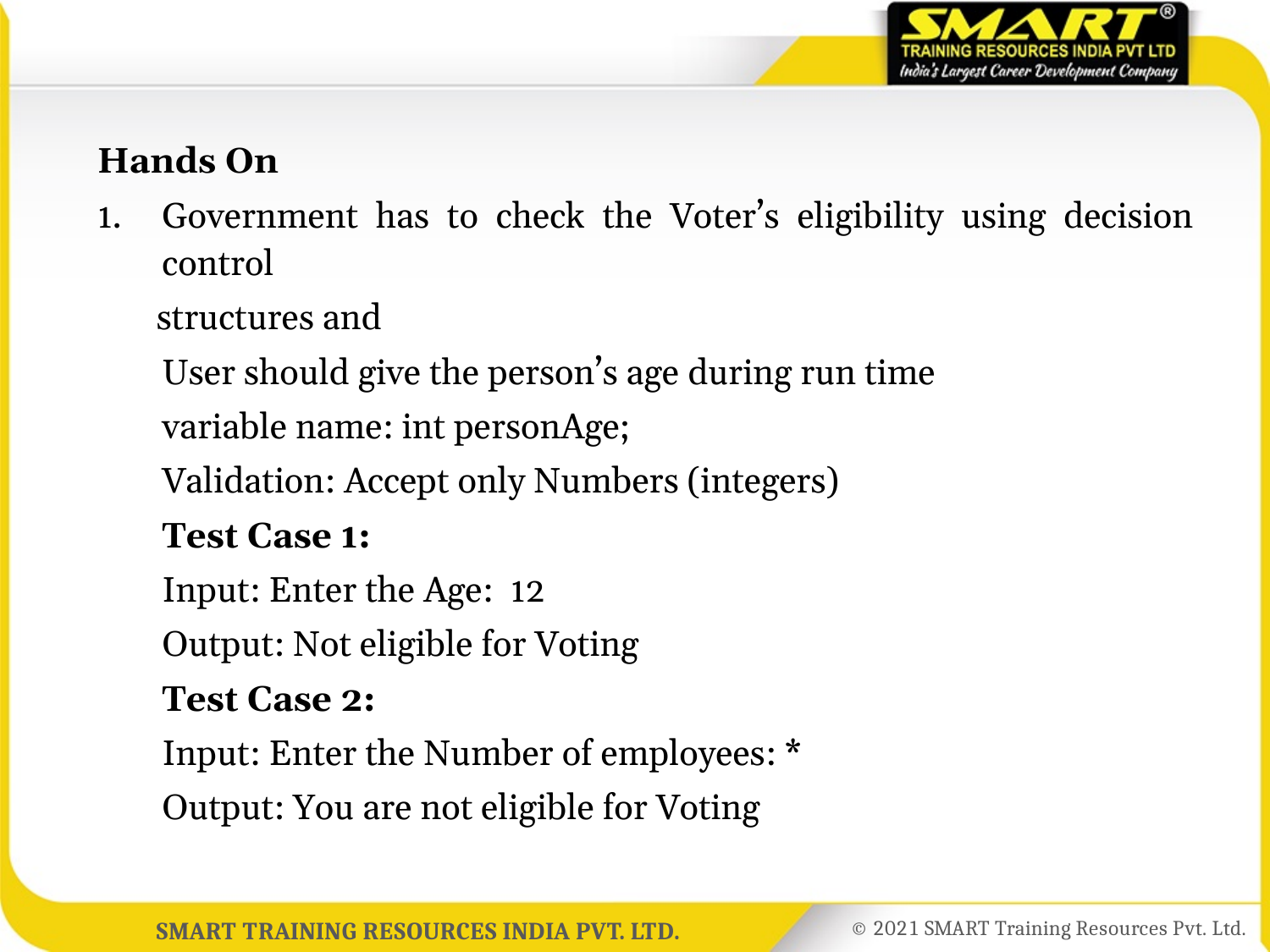

Hands On
1.	Government has to check the Voter’s eligibility using decision control
       structures and
	User should give the person’s age during run time
	variable name: int personAge;
	Validation: Accept only Numbers (integers)
	Test Case 1:
	Input: Enter the Age:  12
	Output: Not eligible for Voting
	Test Case 2:
	Input: Enter the Number of employees: *
	Output: You are not eligible for Voting